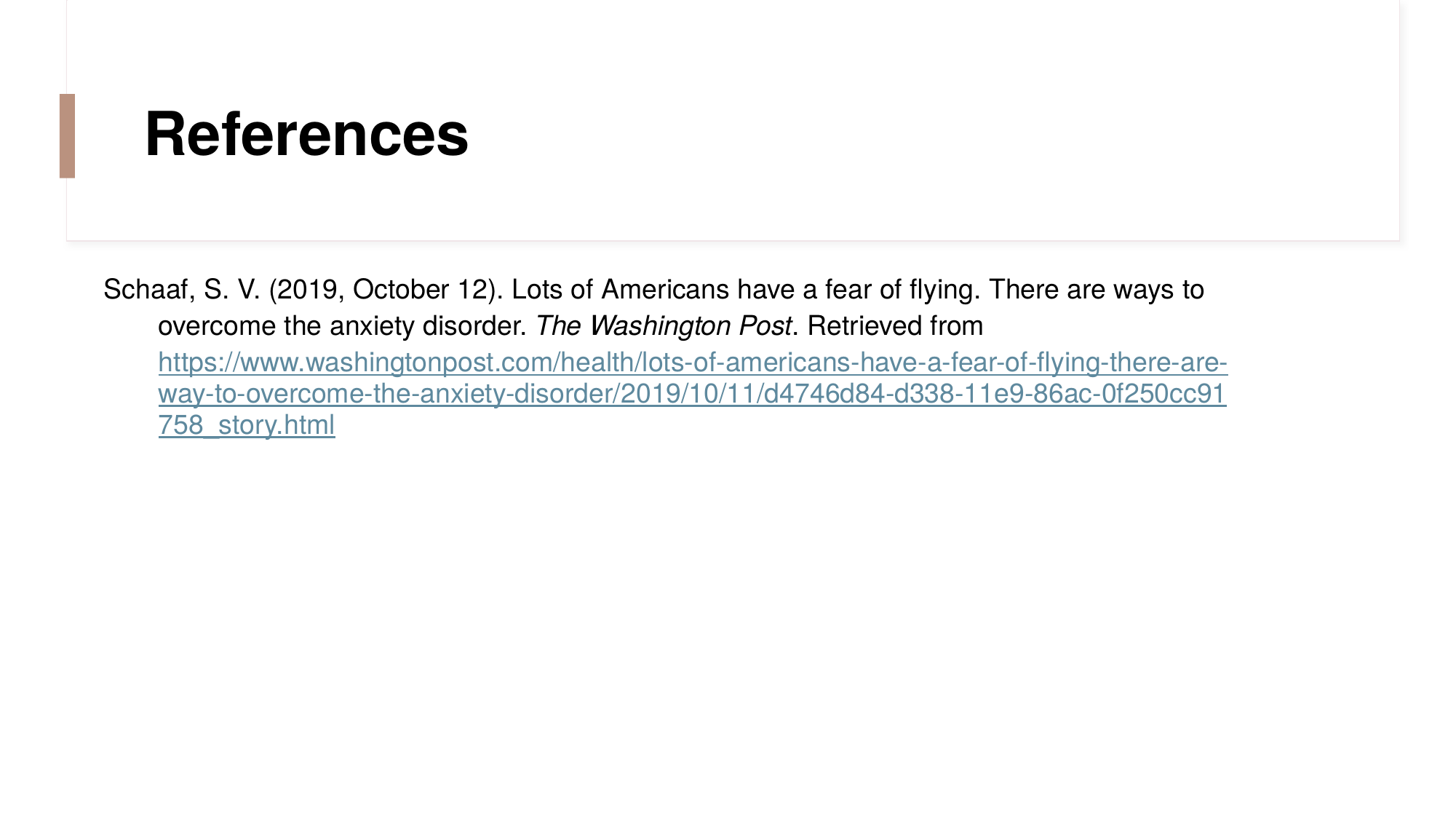

# References
Schaaf, S. V. (2019, October 12). Lots of Americans have a fear of flying. There are ways to overcome the anxiety disorder. The Washington Post. Retrieved from https://www.washingtonpost.com/health/lots-of-americans-have-a-fear-of-flying-there-are-way-to-overcome-the-anxiety-disorder/2019/10/11/d4746d84-d338-11e9-86ac-0f250cc91758_story.html